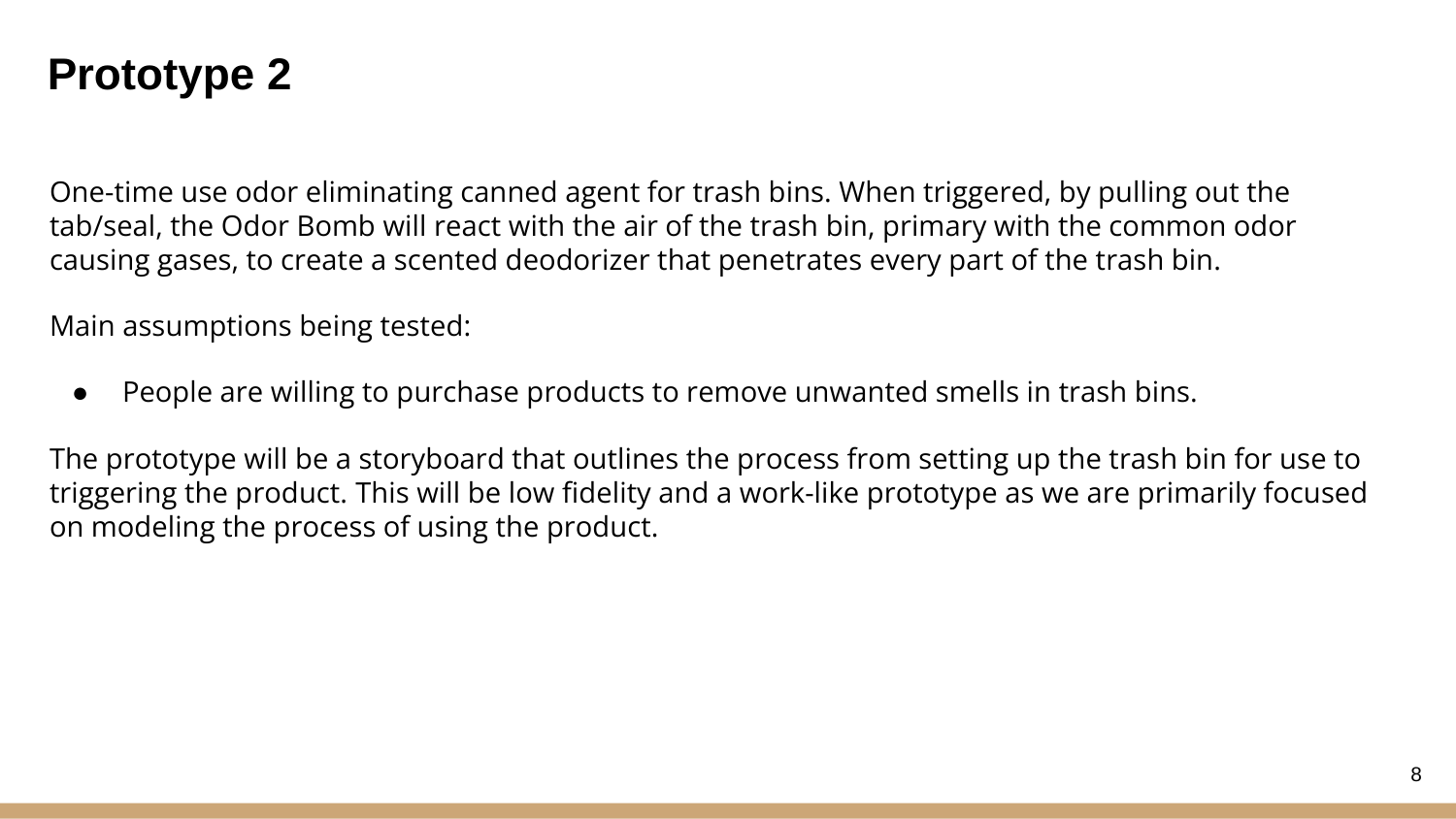

# Prototype 2
One-time use odor eliminating canned agent for trash bins. When triggered, by pulling out the tab/seal, the Odor Bomb will react with the air of the trash bin, primary with the common odor causing gases, to create a scented deodorizer that penetrates every part of the trash bin.
Main assumptions being tested:
People are willing to purchase products to remove unwanted smells in trash bins.
The prototype will be a storyboard that outlines the process from setting up the trash bin for use to triggering the product. This will be low fidelity and a work-like prototype as we are primarily focused on modeling the process of using the product.

8